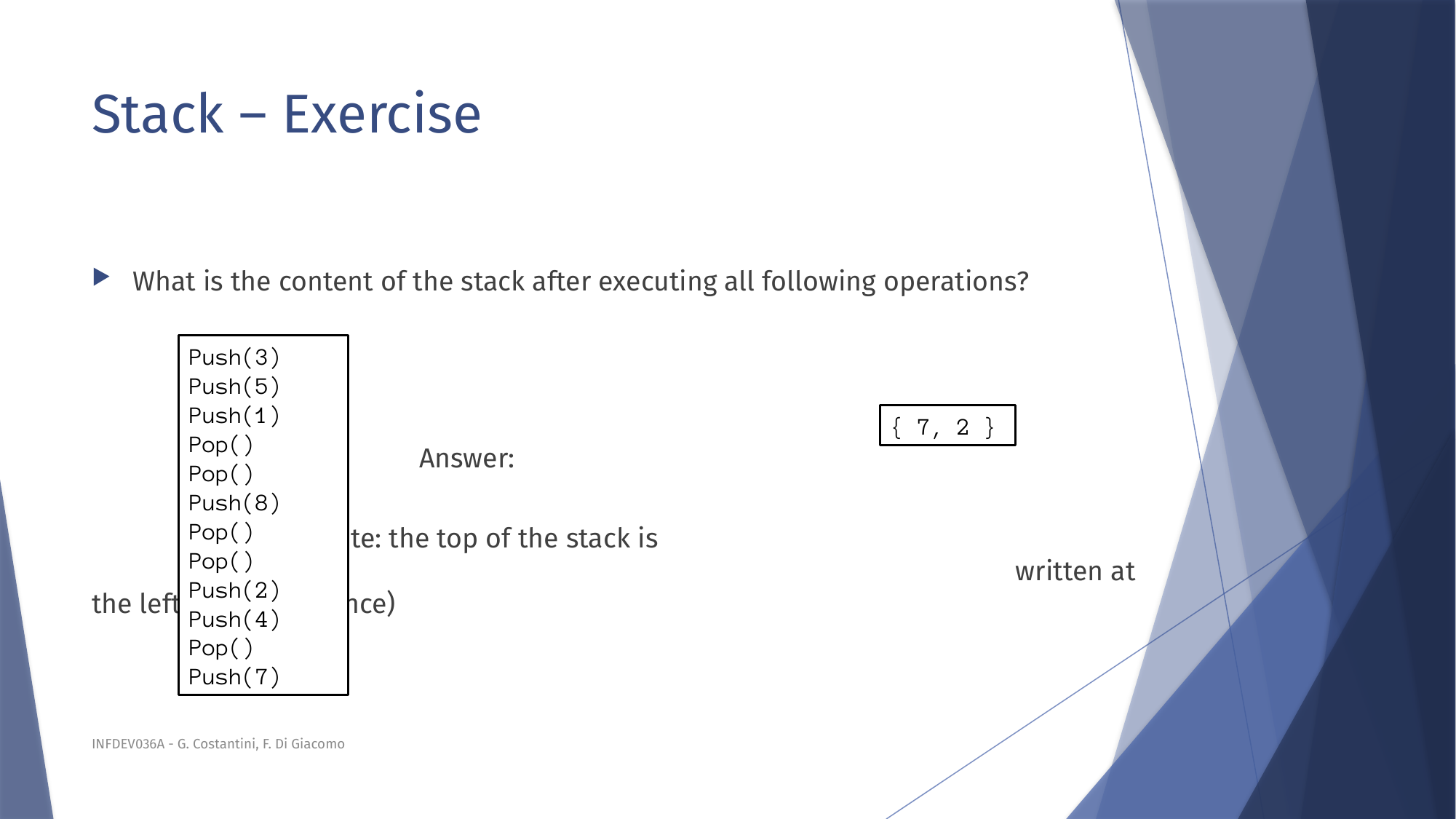

# Stack – Exercise
What is the content of the stack after executing all following operations?

												Answer:
											(note: the top of the stack is 												       written at the left of the sequence)

Push(3)
Push(5)
Push(1)
Pop()
Pop()
Push(8)
Pop()
Pop()
Push(2)
Push(4)
Pop()
Push(7)
{ 7, 2 }
INFDEV036A - G. Costantini, F. Di Giacomo